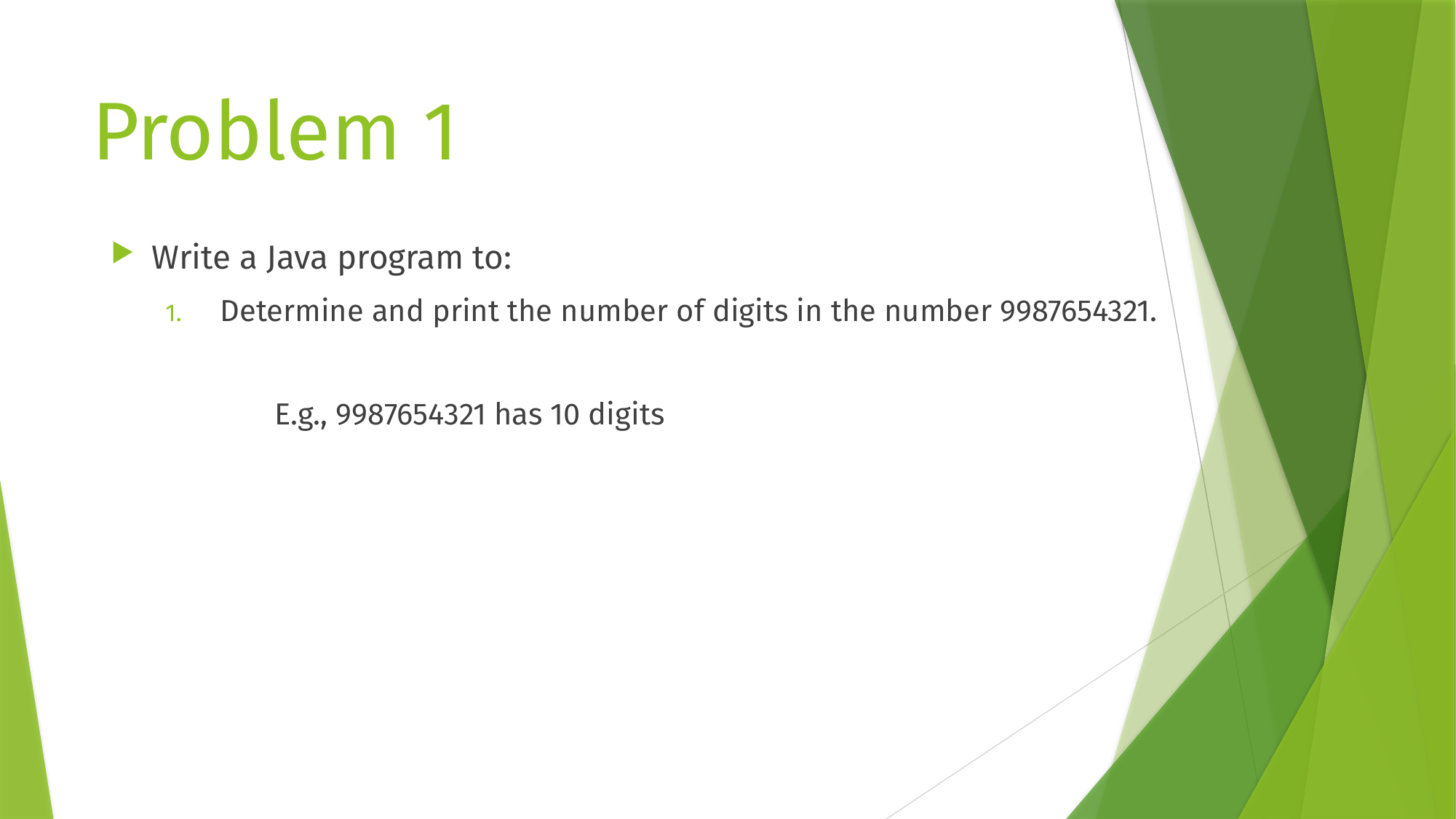

# Problem 1
Write a Java program to:
Determine and print the number of digits in the number 9987654321.

	E.g., 9987654321 has 10 digits